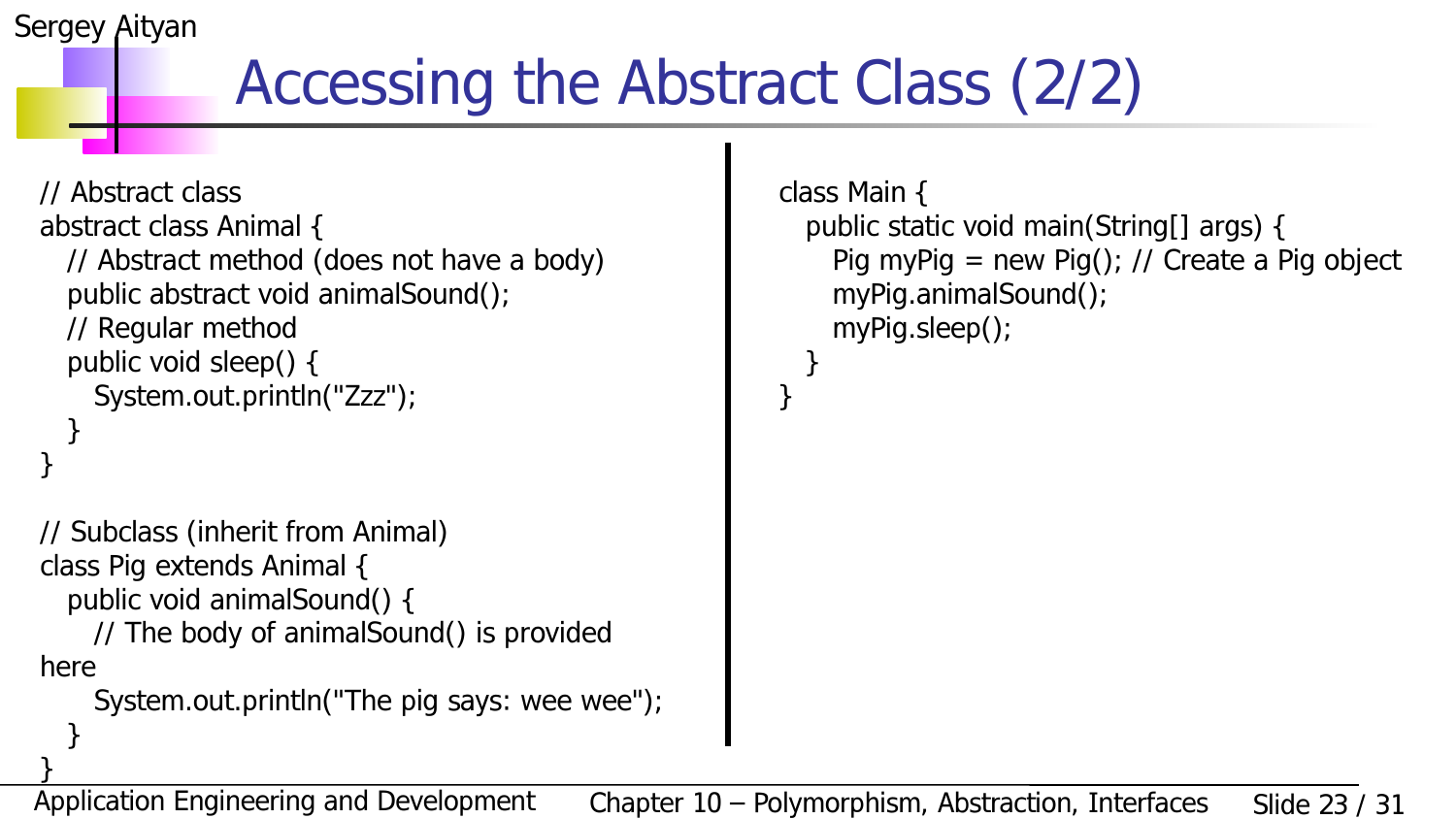

# Accessing the Abstract Class (2/2)
// Abstract class
abstract class Animal {
   // Abstract method (does not have a body)
   public abstract void animalSound();
   // Regular method
   public void sleep() {
      System.out.println("Zzz");
   }
}

// Subclass (inherit from Animal)
class Pig extends Animal {
   public void animalSound() {
      // The body of animalSound() is provided here
      System.out.println("The pig says: wee wee");
   }
}

class Main {
   public static void main(String[] args) {
      Pig myPig = new Pig(); // Create a Pig object
      myPig.animalSound();
      myPig.sleep();
   }
}